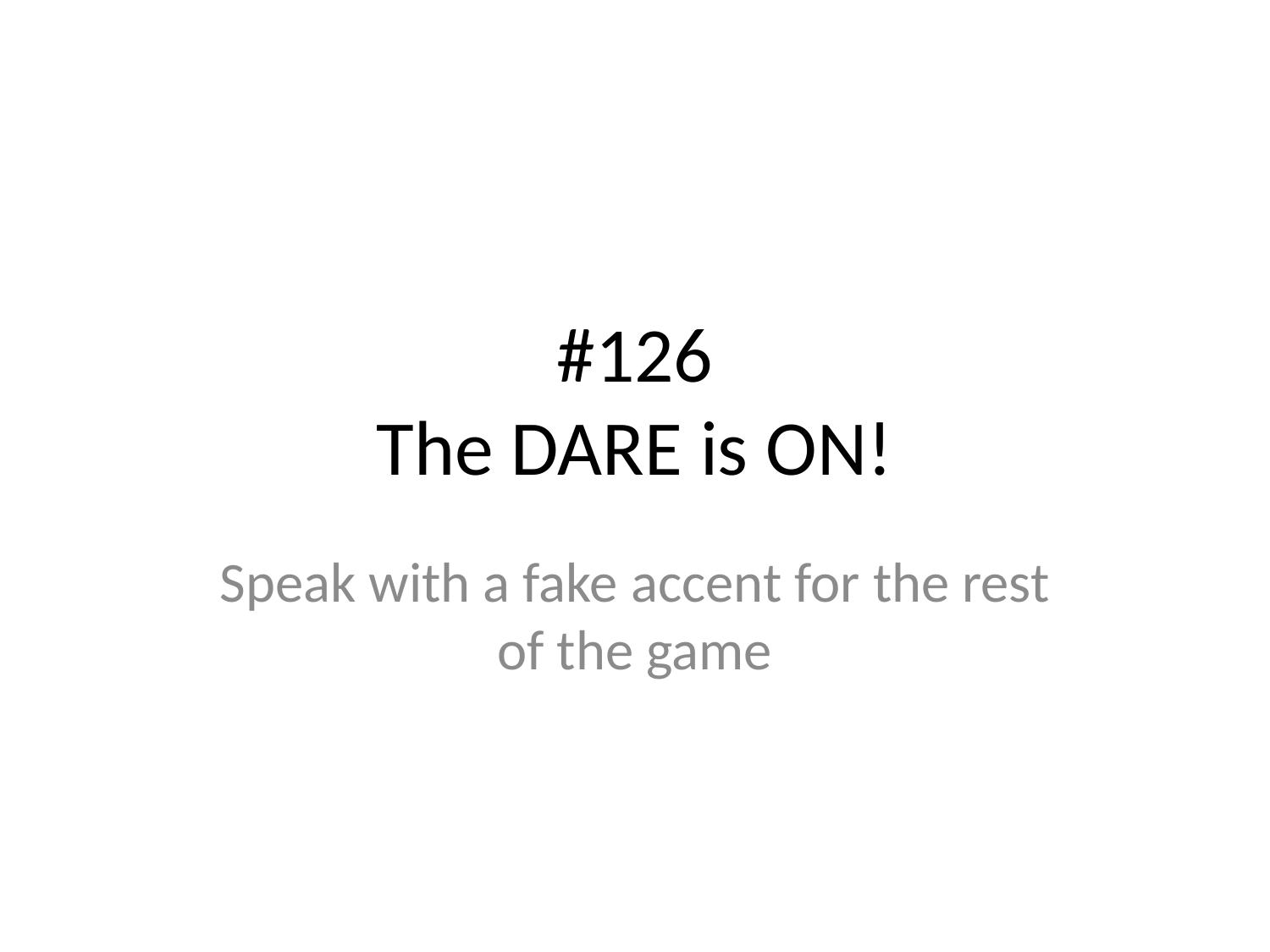

# #126
The DARE is ON!
Speak with a fake accent for the rest of the game